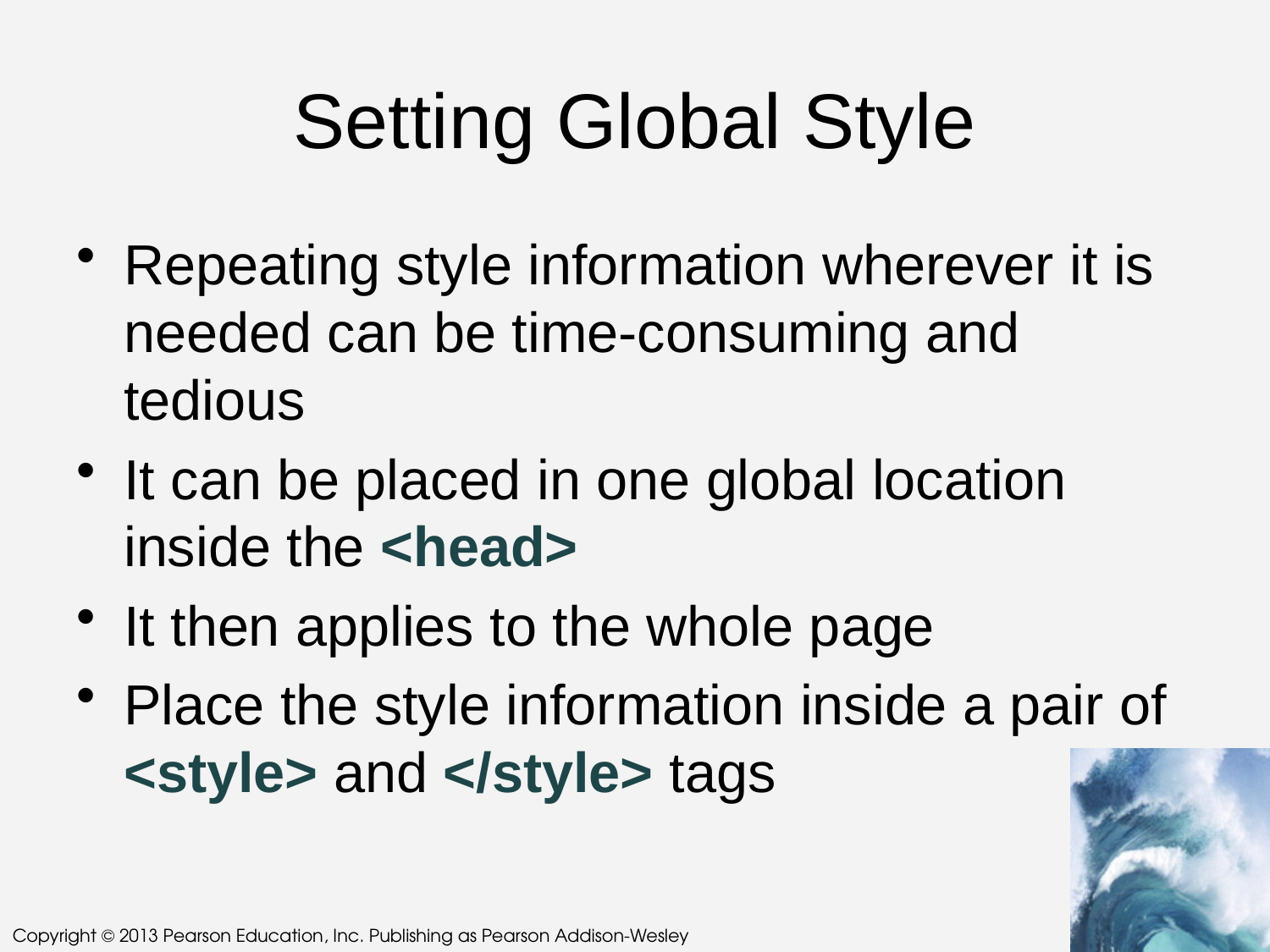

# Setting Global Style
Repeating style information wherever it is needed can be time-consuming and tedious
It can be placed in one global location inside the <head>
It then applies to the whole page
Place the style information inside a pair of <style> and </style> tags